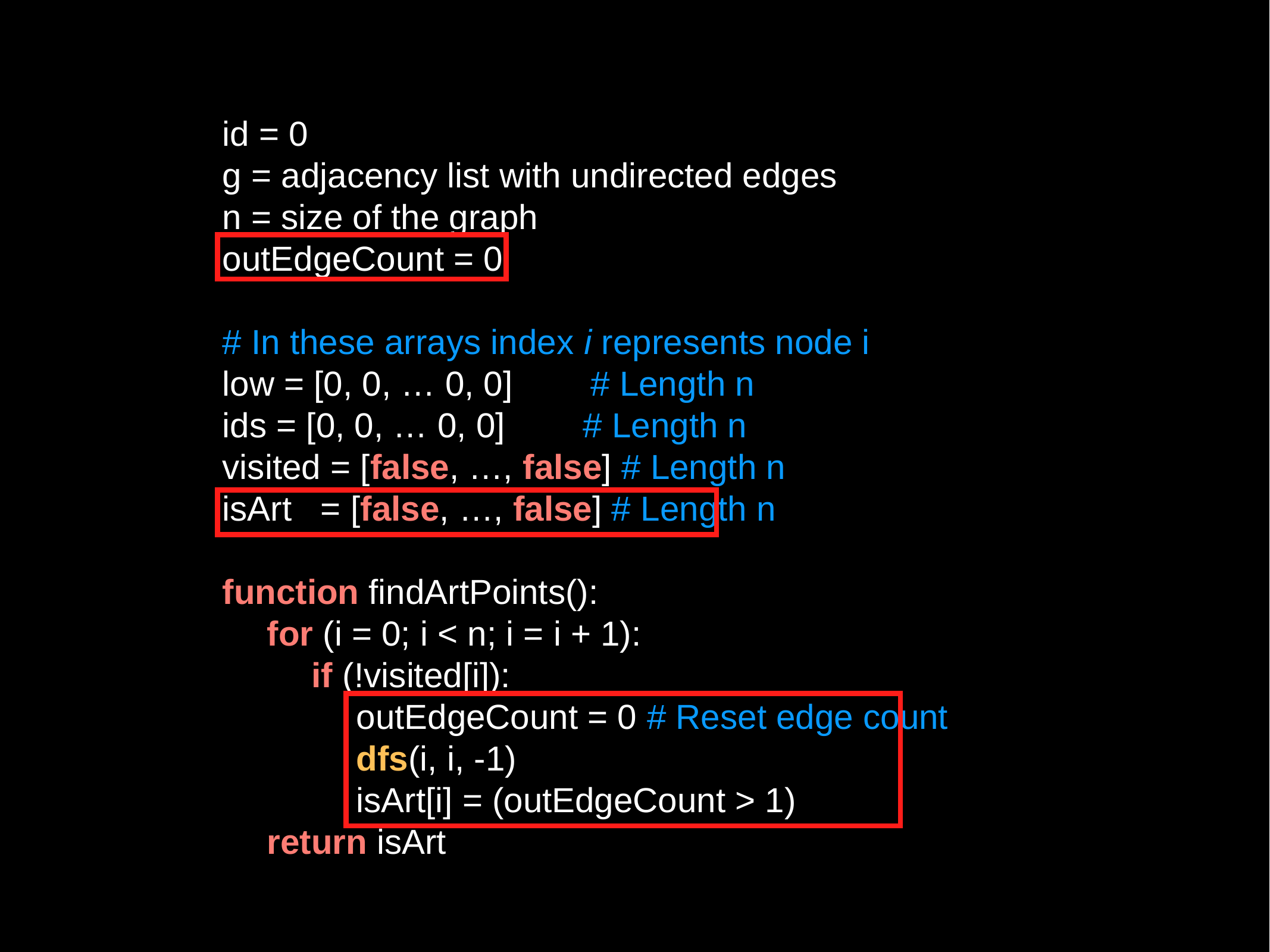

id = 0
g = adjacency list with undirected edges
n = size of the graph
outEdgeCount = 0

# In these arrays index i represents node i
low = [0, 0, … 0, 0]        # Length n
ids = [0, 0, … 0, 0]        # Length n
visited = [false, …, false] # Length n
isArt   = [false, …, false] # Length n

function findArtPoints():
for (i = 0; i < n; i = i + 1):
if (!visited[i]):
outEdgeCount = 0 # Reset edge count
dfs(i, i, -1)
isArt[i] = (outEdgeCount > 1)
return isArt